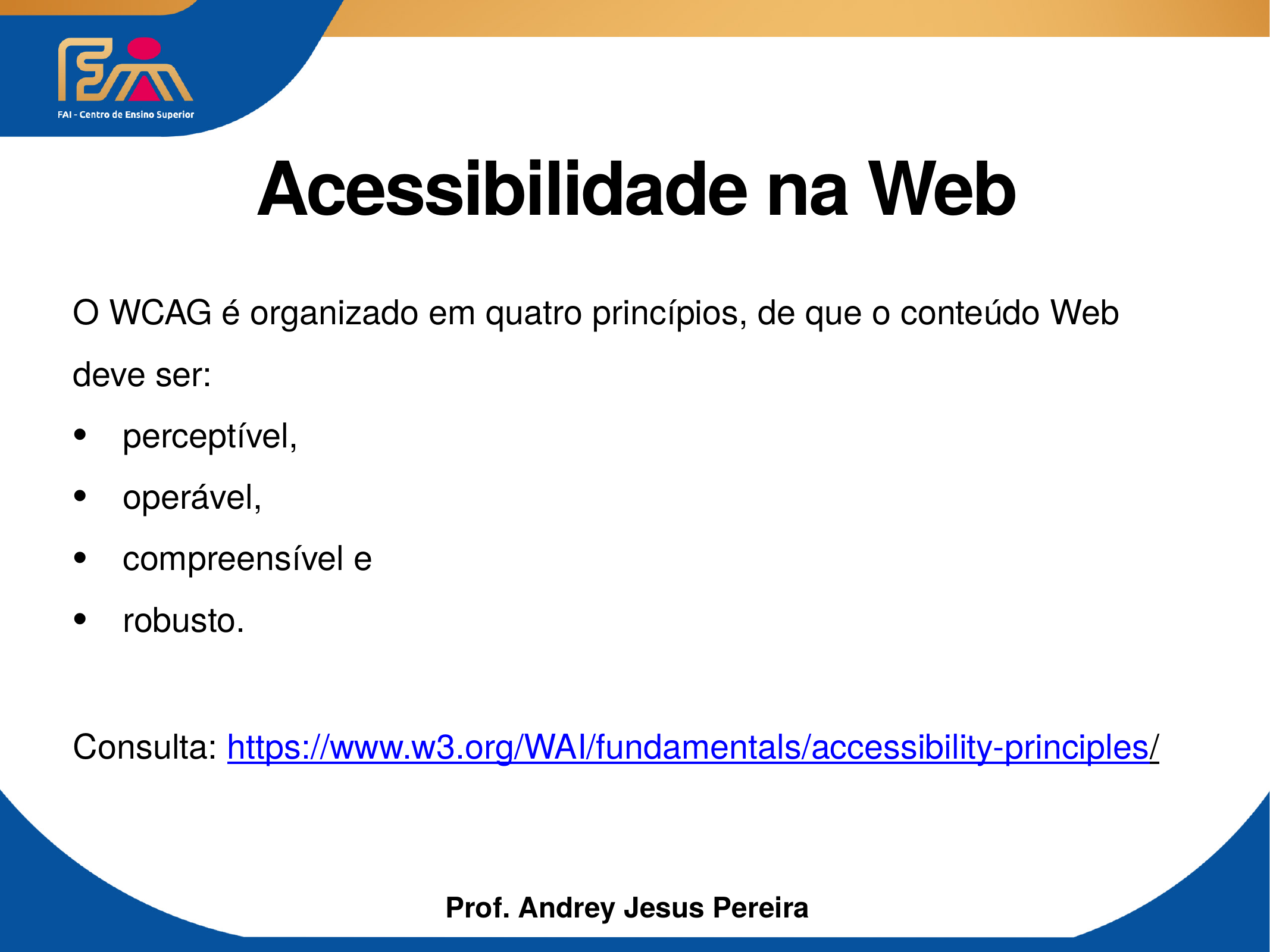

# Acessibilidade na Web
O WCAG é organizado em quatro princípios, de que o conteúdo Web deve ser:
perceptível,
operável,
compreensível e
robusto.

Consulta: https://www.w3.org/WAI/fundamentals/accessibility-principles/
Prof. Andrey Jesus Pereira